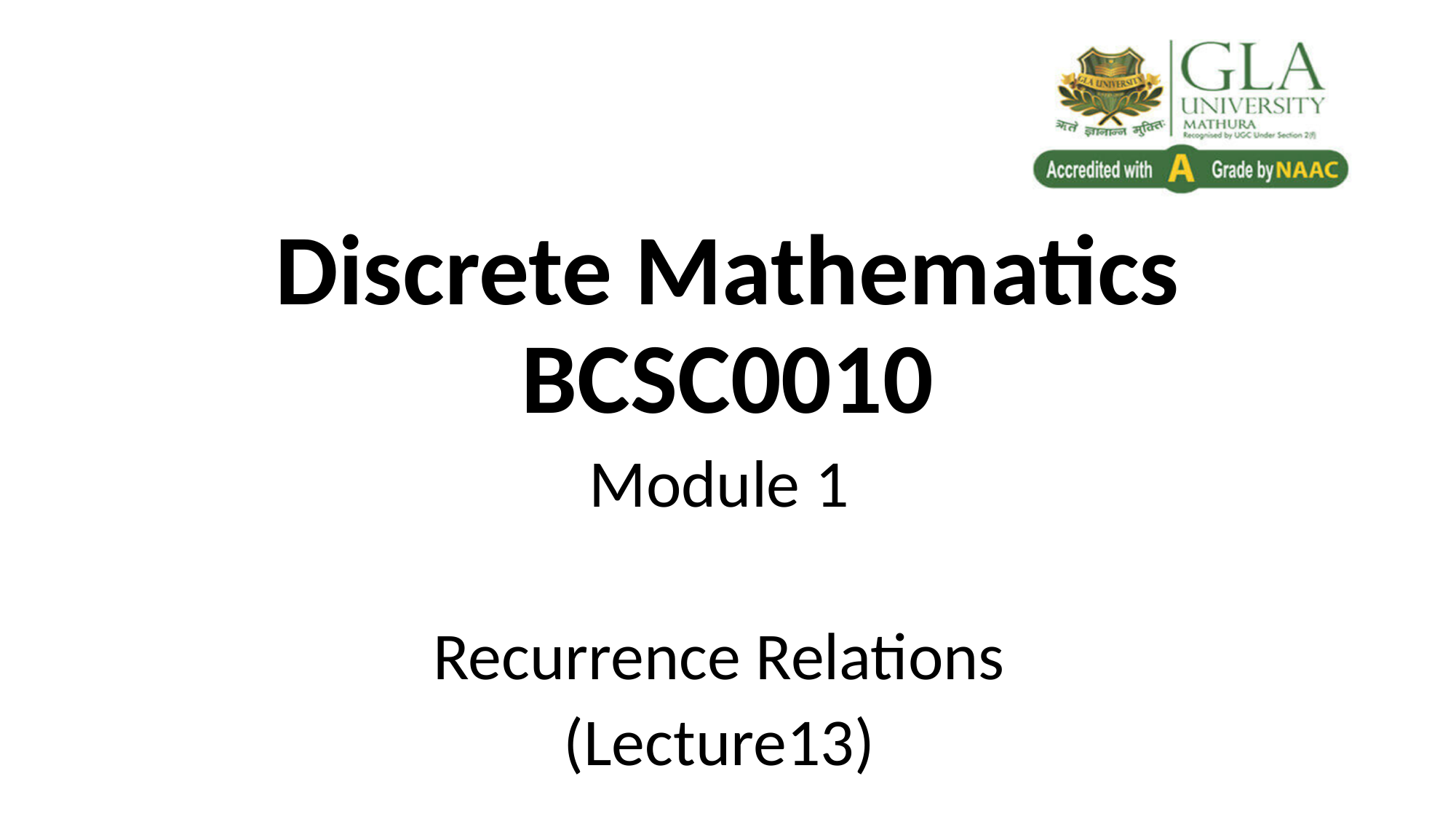

# Discrete Mathematics BCSC0010
Module 1

Recurrence Relations
(Lecture13)